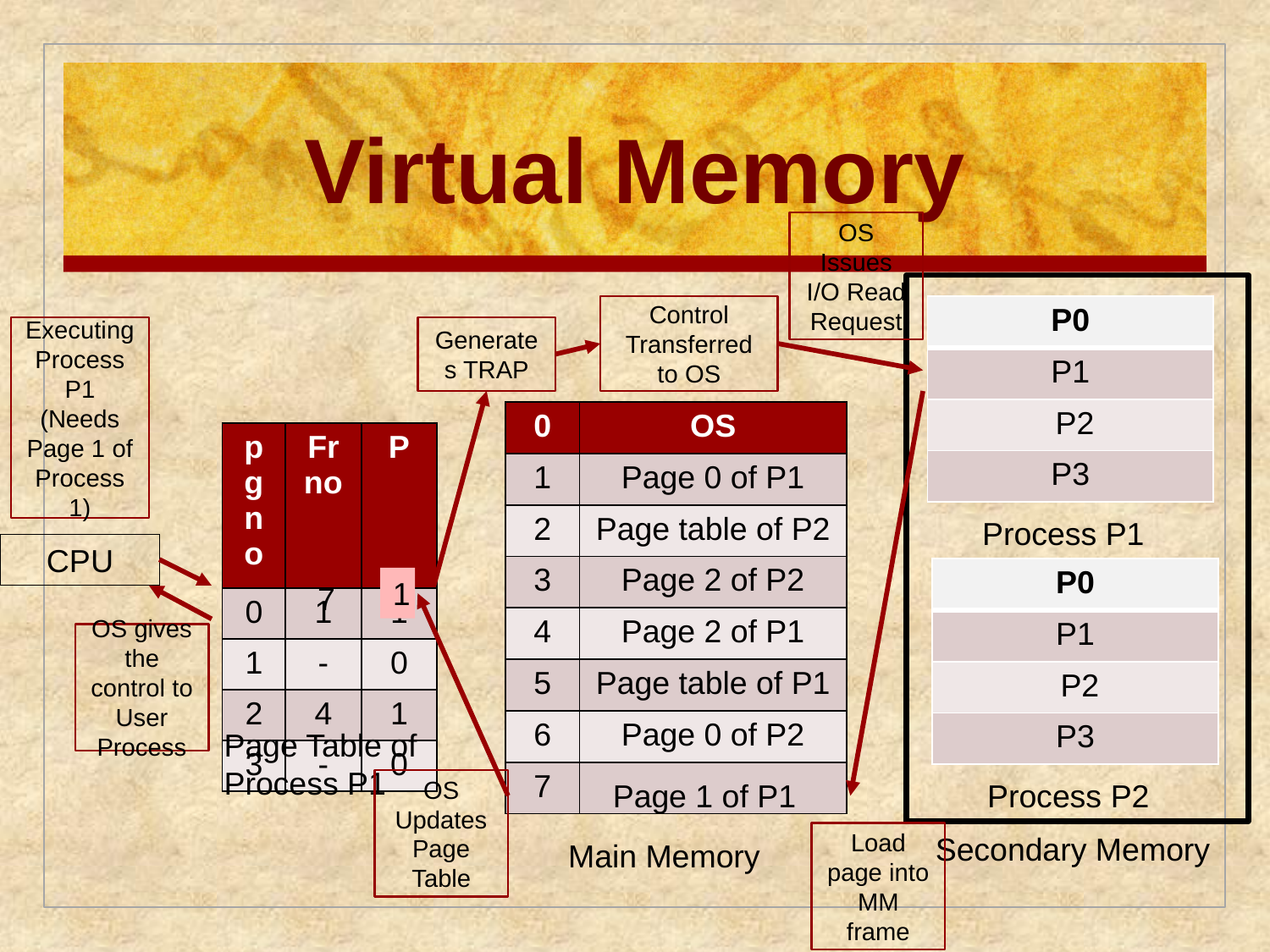

# Virtual Memory
OS Issues I/O Read Request

Control Transferred to OS
| P0 |
| --- |
| P1 |
| P2 |
| P3 |
Executing Process P1 (Needs Page 1 of Process 1)
Generates TRAP
| 0 | OS |
| --- | --- |
| 1 | Page 0 of P1 |
| 2 | Page table of P2 |
| 3 | Page 2 of P2 |
| 4 | Page 2 of P1 |
| 5 | Page table of P1 |
| 6 | Page 0 of P2 |
| 7 |  |
| pg no | Fr no | P |
| --- | --- | --- |
| 0 | 1 | 1 |
| 1 | - | 0 |
| 2 | 4 | 1 |
| 3 | - | 0 |
Process P1
CPU
| P0 |
| --- |
| P1 |
| P2 |
| P3 |
1
7
OS gives the control to User Process
Page Table of Process P1
OS Updates Page Table
Page 1 of P1
Process P2
Load page into MM frame
Secondary Memory
Main Memory